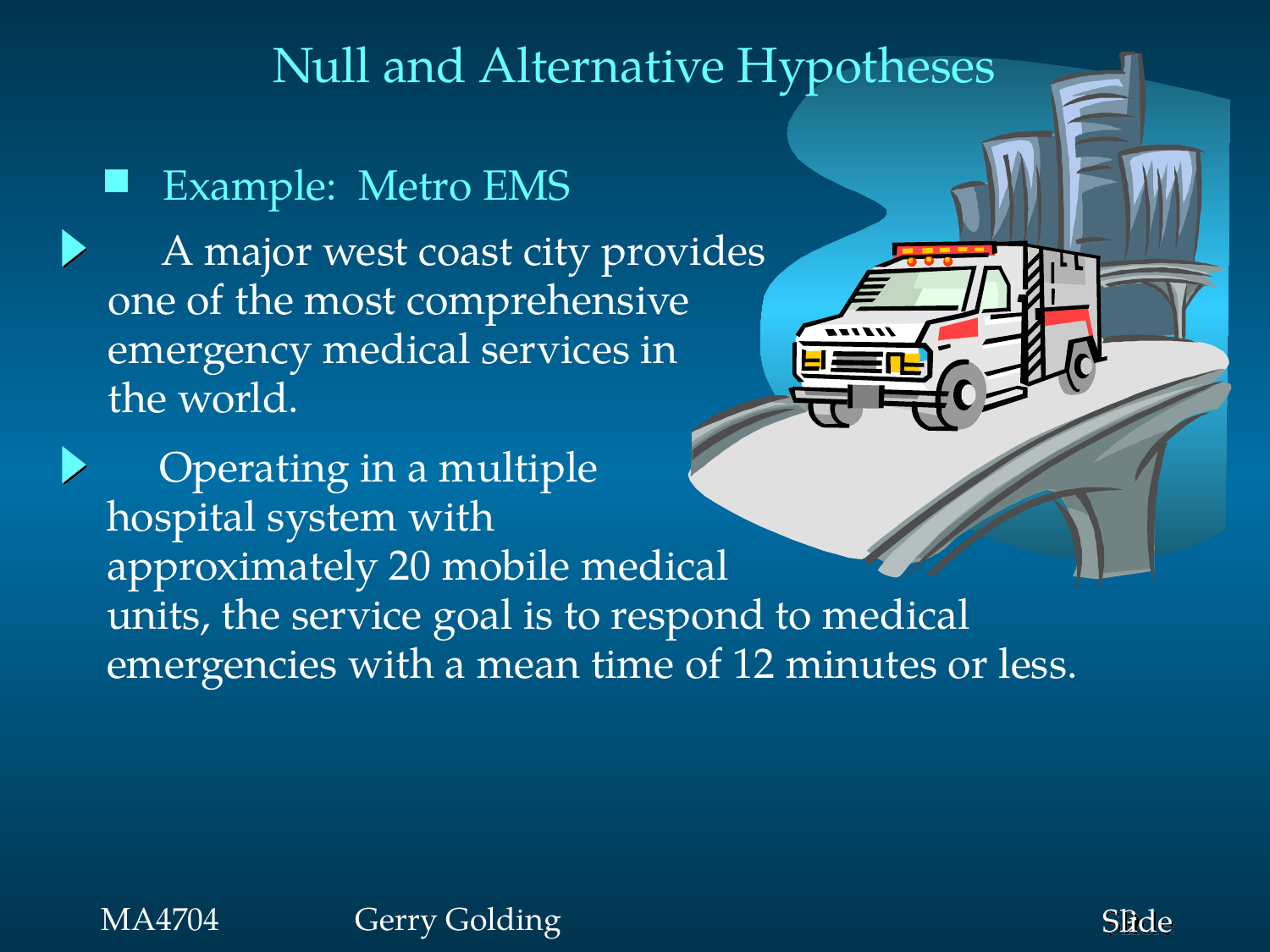

# Null and Alternative Hypotheses

Example:  Metro EMS
     A major west coast city provides
one of the most comprehensive
emergency medical services in
the world.

     Operating in a multiple
hospital system with
approximately 20 mobile medical
units, the service goal is to respond to medical
emergencies with a mean time of 12 minutes or less.